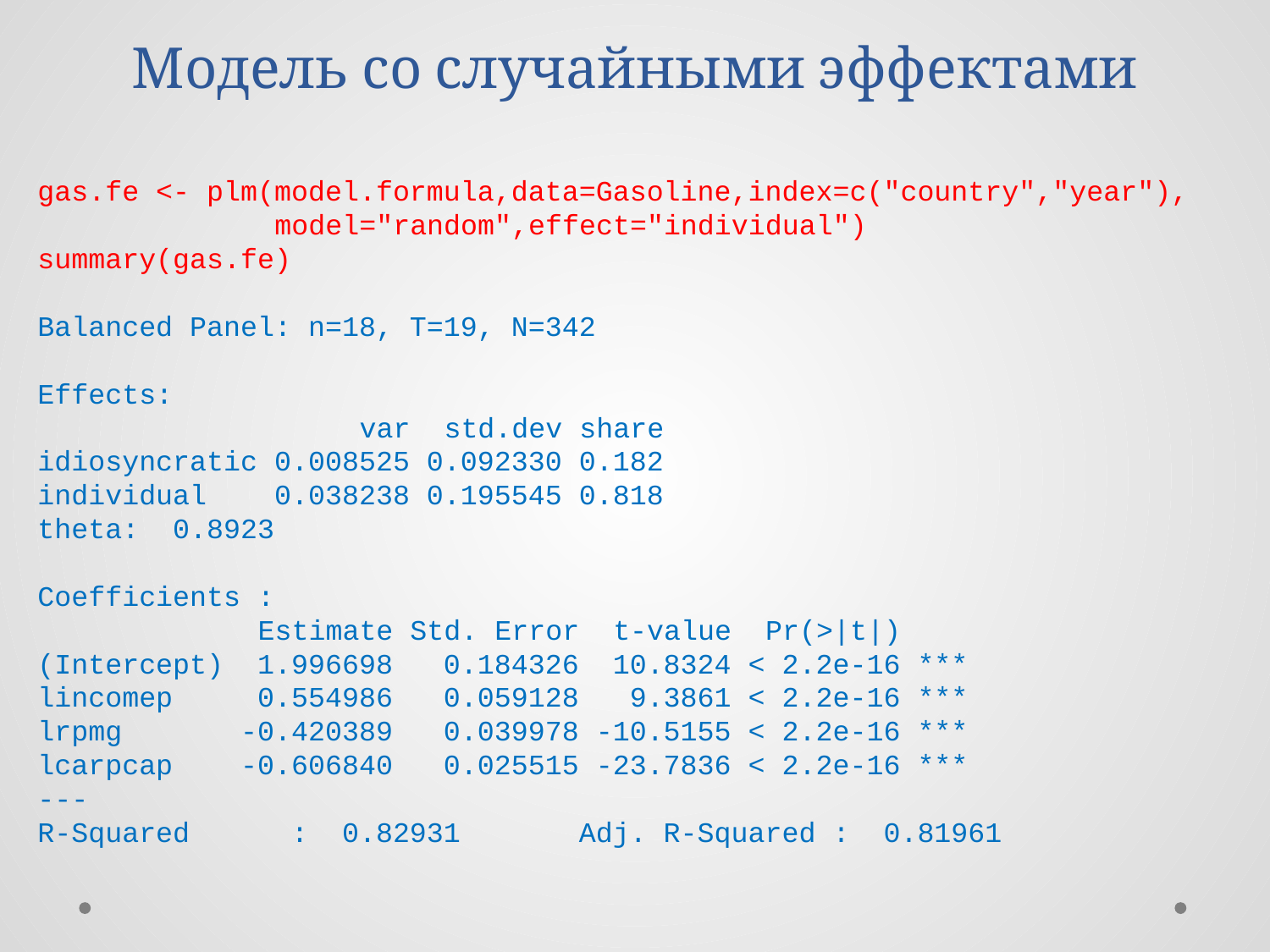

# Модель со случайными эффектами

gas.fe <- plm(model.formula,data=Gasoline,index=c("country","year"),
              model="random",effect="individual")
summary(gas.fe)

Balanced Panel: n=18, T=19, N=342

Effects:
                   var  std.dev share
idiosyncratic 0.008525 0.092330 0.182
individual    0.038238 0.195545 0.818
theta:  0.8923

Coefficients :
             Estimate Std. Error  t-value  Pr(>|t|)
(Intercept)  1.996698   0.184326  10.8324 < 2.2e-16 ***
lincomep     0.554986   0.059128   9.3861 < 2.2e-16 ***
lrpmg       -0.420389   0.039978 -10.5155 < 2.2e-16 ***
lcarpcap    -0.606840   0.025515 -23.7836 < 2.2e-16 ***
---
R-Squared      :  0.82931       Adj. R-Squared :  0.81961